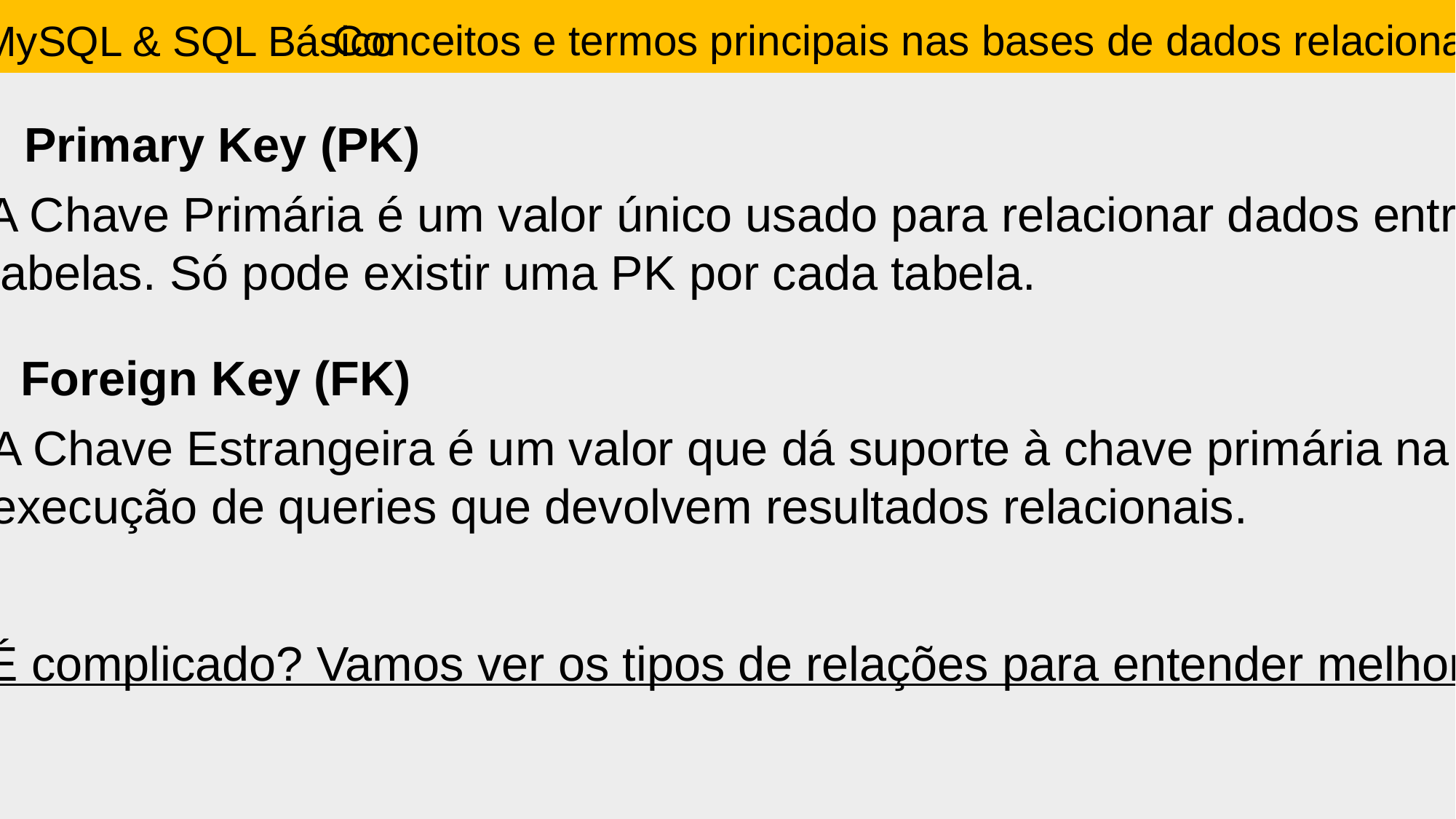

Conceitos e termos principais nas bases de dados relacionais
MySQL & SQL Básico
Primary Key (PK)
A Chave Primária é um valor único usado para relacionar dados entre
tabelas. Só pode existir uma PK por cada tabela.
Foreign Key (FK)
A Chave Estrangeira é um valor que dá suporte à chave primária na
execução de queries que devolvem resultados relacionais.
É complicado? Vamos ver os tipos de relações para entender melhor.